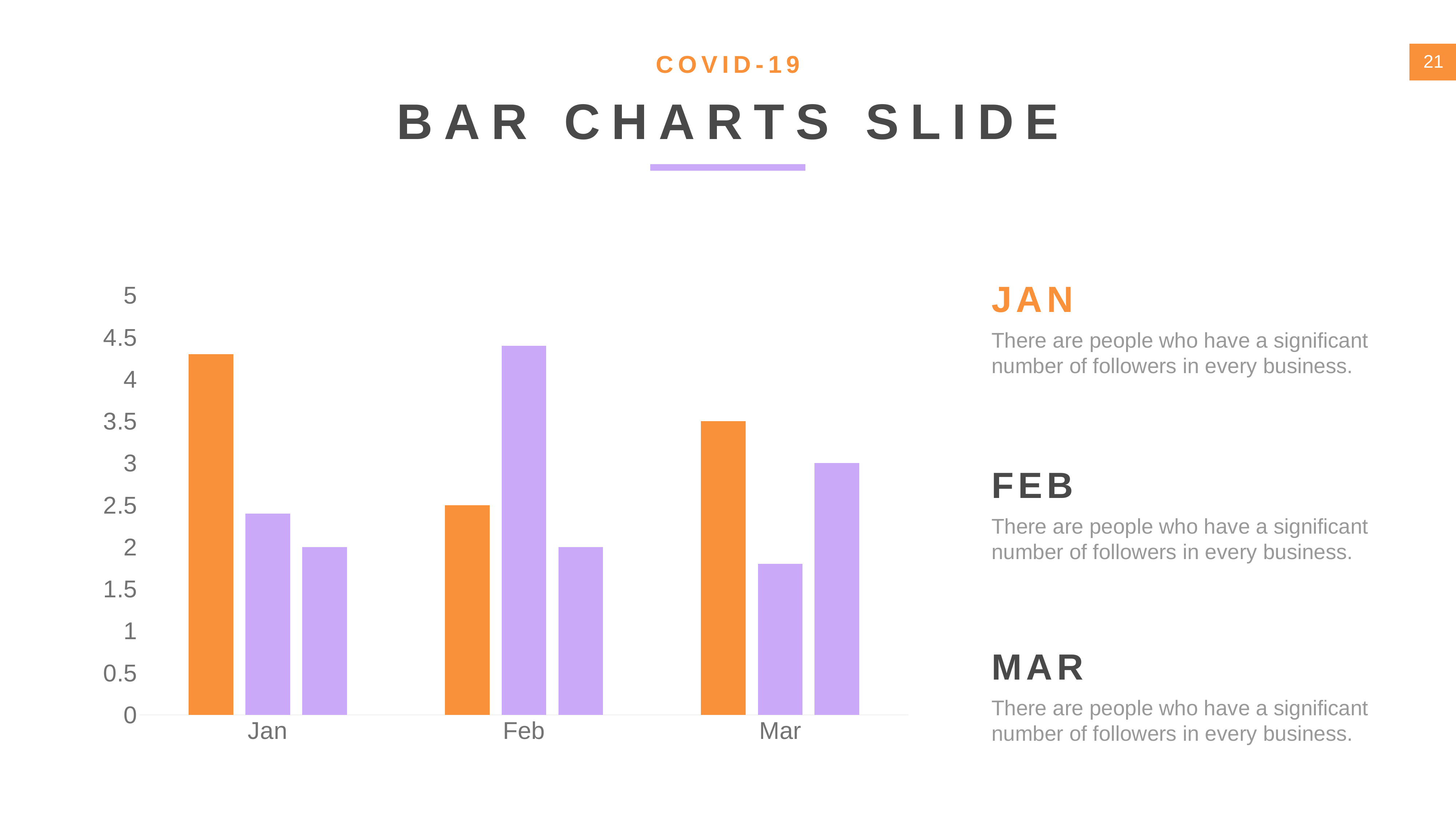

COVID-19
BAR CHARTS SLIDE

### Chart

| Category | Series 1 | Series 2 | Series 3 |
|---|---|---|---|
| Jan | 4.3 | 2.4 | 2.0 |
| Feb | 2.5 | 4.4 | 2.0 |
| Mar | 3.5 | 1.8 | 3.0 |
JAN
There are people who have a significant number of followers in every business.
FEB
There are people who have a significant number of followers in every business.
MAR
There are people who have a significant number of followers in every business.